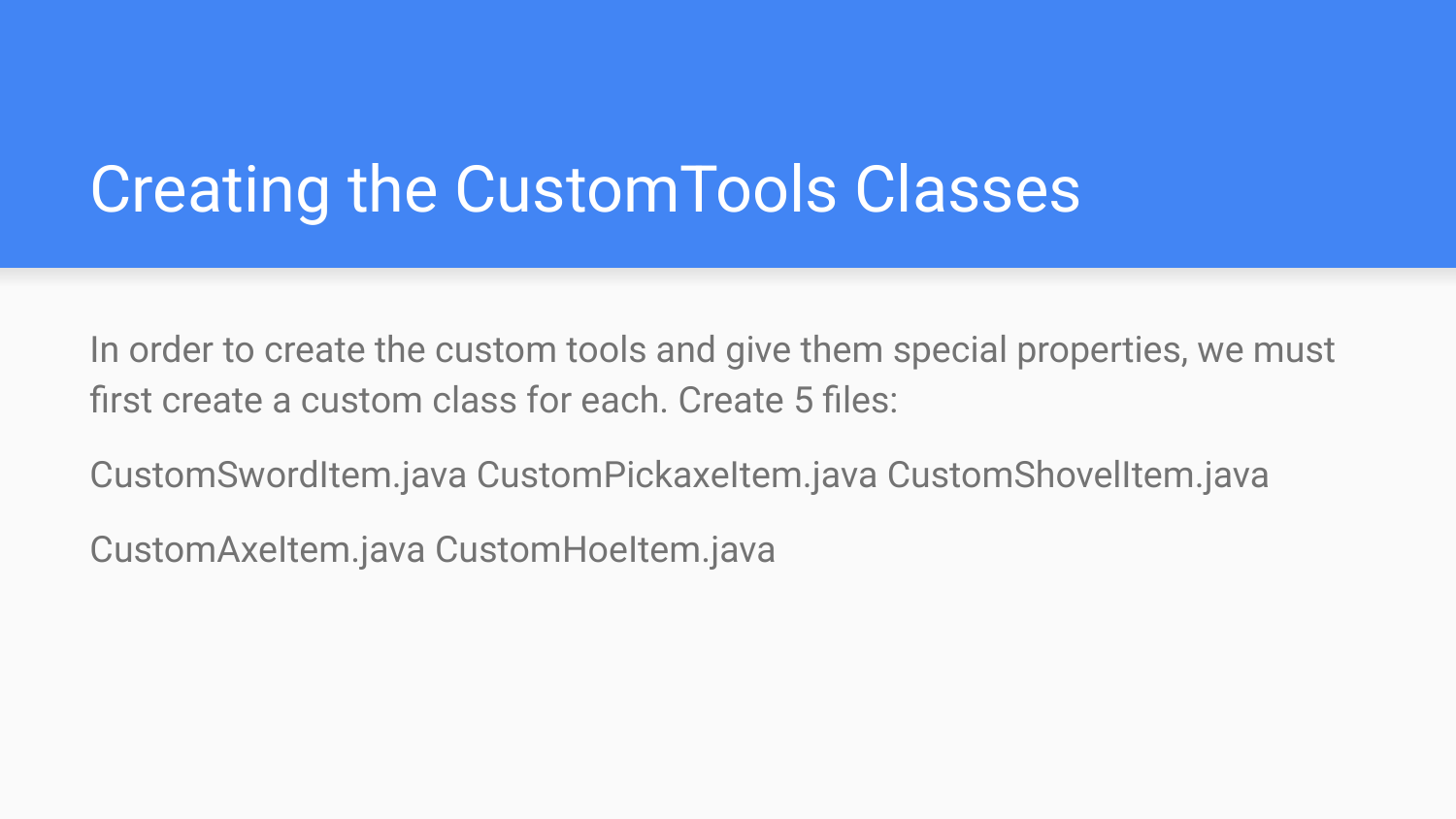

# Creating the CustomTools Classes
In order to create the custom tools and give them special properties, we must first create a custom class for each. Create 5 files:
CustomSwordItem.java CustomPickaxeItem.java CustomShovelItem.java
CustomAxeItem.java CustomHoeItem.java